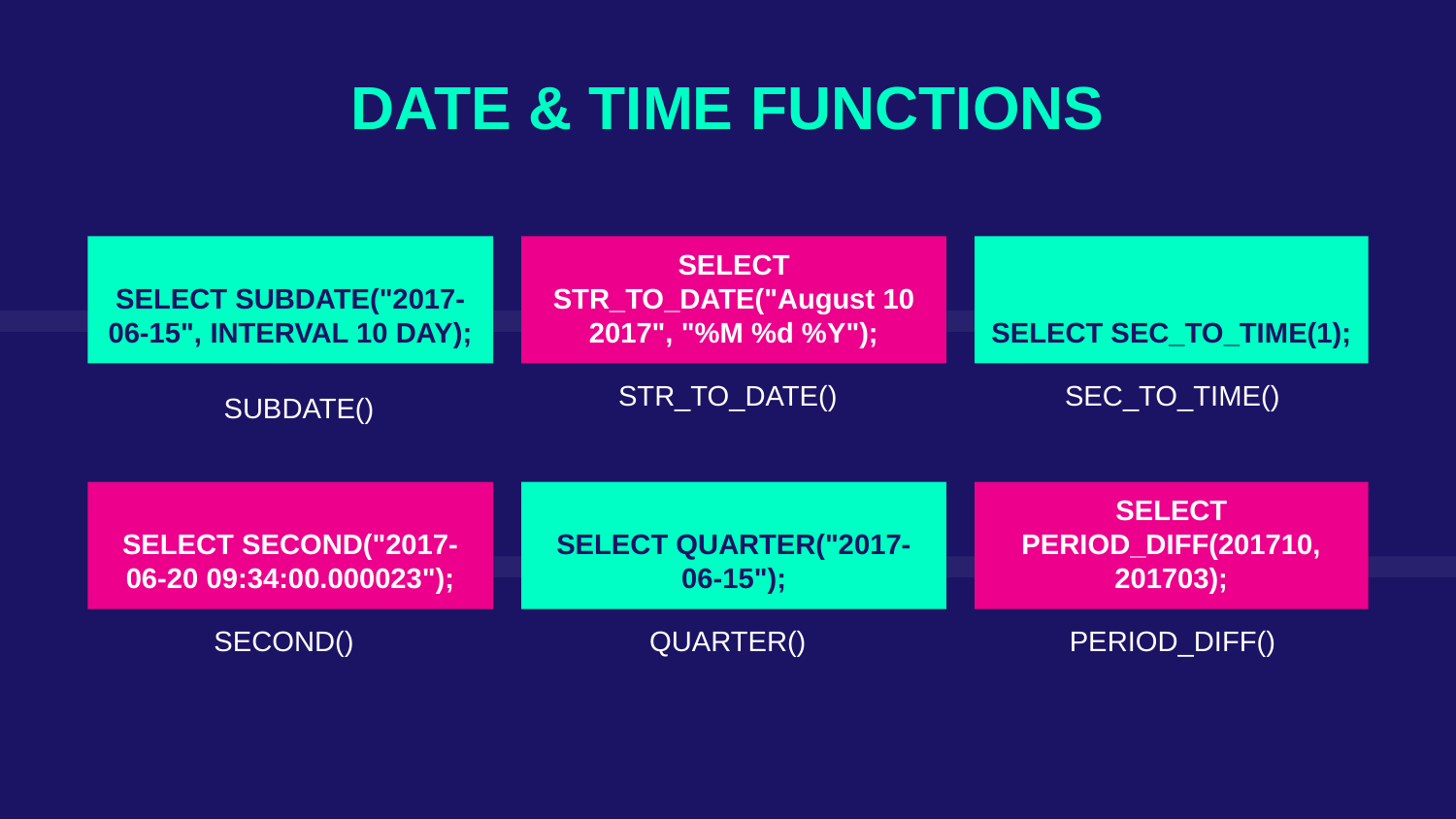

DATE & TIME FUNCTIONS
SELECT SUBDATE("2017-06-15", INTERVAL 10 DAY);
SELECT STR_TO_DATE("August 10 2017", "%M %d %Y");
# SELECT SEC_TO_TIME(1);
STR_TO_DATE()
SEC_TO_TIME()
SUBDATE()
SELECT SECOND("2017-06-20 09:34:00.000023");
SELECT QUARTER("2017-06-15");
SELECT PERIOD_DIFF(201710, 201703);
SECOND()
QUARTER()
PERIOD_DIFF()